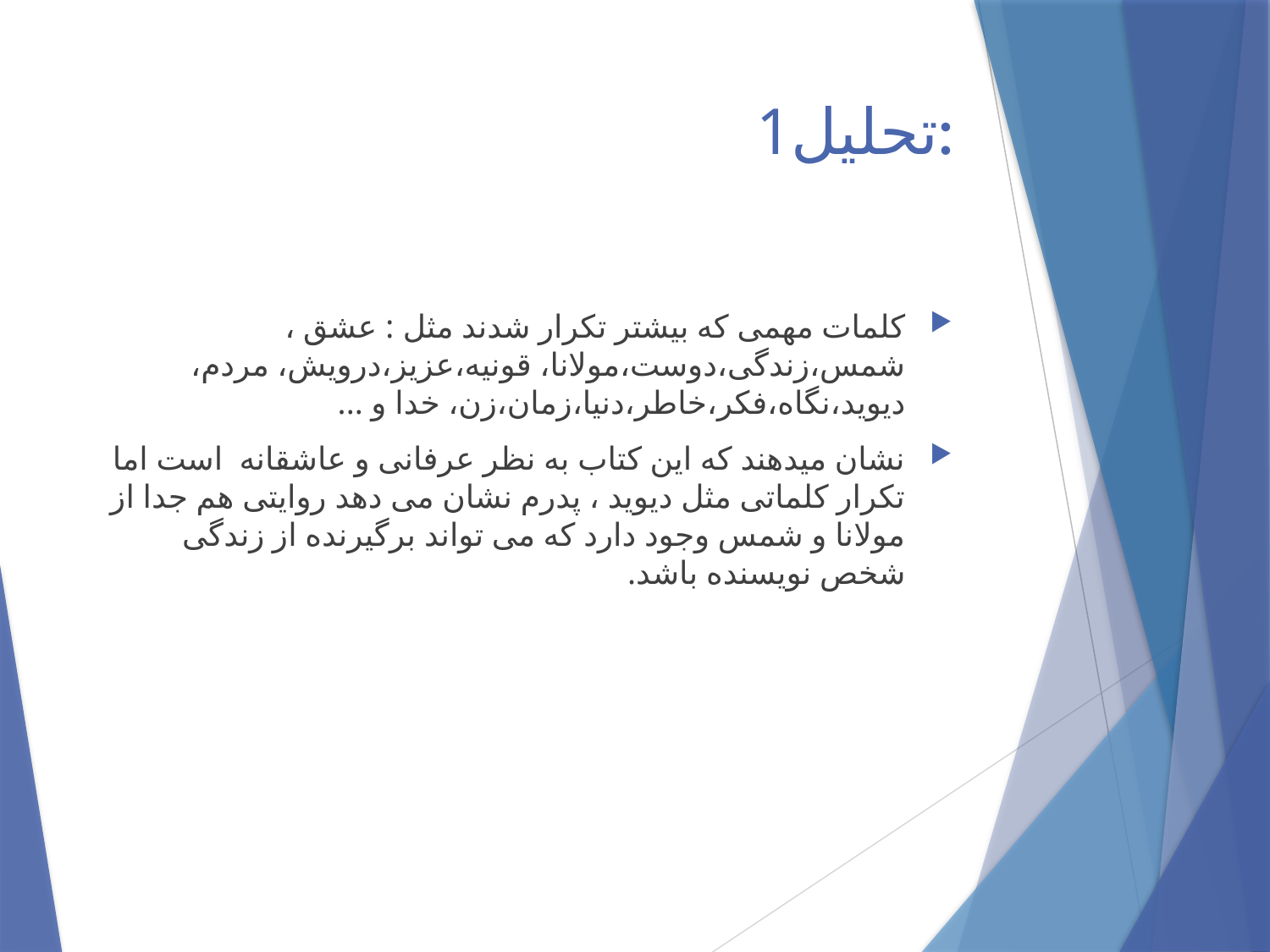

# تحلیل1:
کلمات مهمی که بیشتر تکرار شدند مثل : عشق ، شمس،زندگی،دوست،مولانا، قونیه،عزیز،درویش، مردم، دیوید،نگاه،فکر،خاطر،دنیا،زمان،زن، خدا و ...
نشان میدهند که این کتاب به نظر عرفانی و عاشقانه  است اما تکرار کلماتی مثل دیوید ، پدرم نشان می دهد روایتی هم جدا از مولانا و شمس وجود دارد که می تواند برگیرنده از زندگی شخص نویسنده باشد.